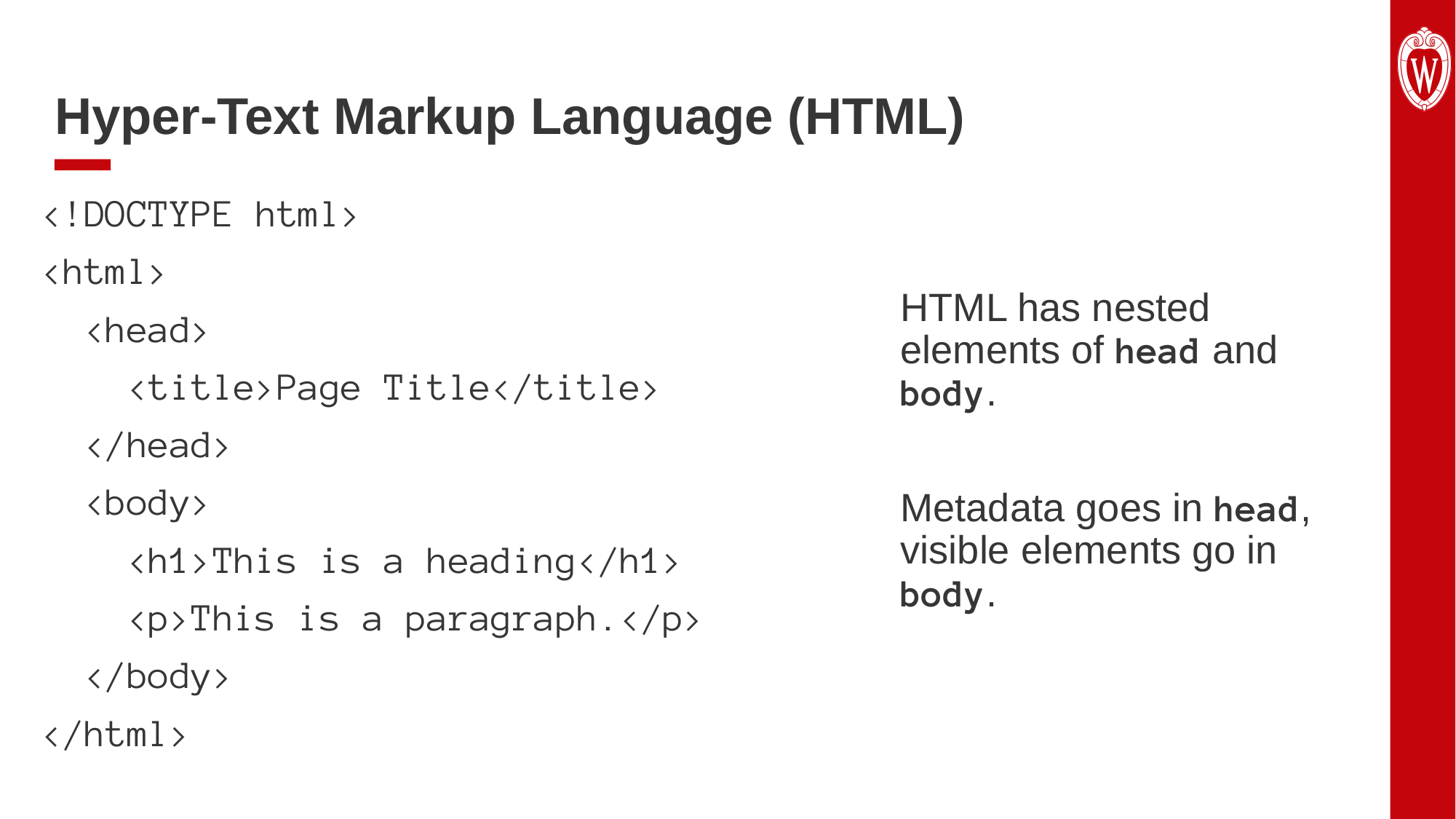

# Hyper-Text Markup Language (HTML)
<!DOCTYPE html>
<html>
  <head>
    <title>Page Title</title>
  </head>
  <body>
    <h1>This is a heading</h1>
    <p>This is a paragraph.</p>
  </body>
</html>

HTML has nested elements of head and body.

Metadata goes in head, visible elements go in body.